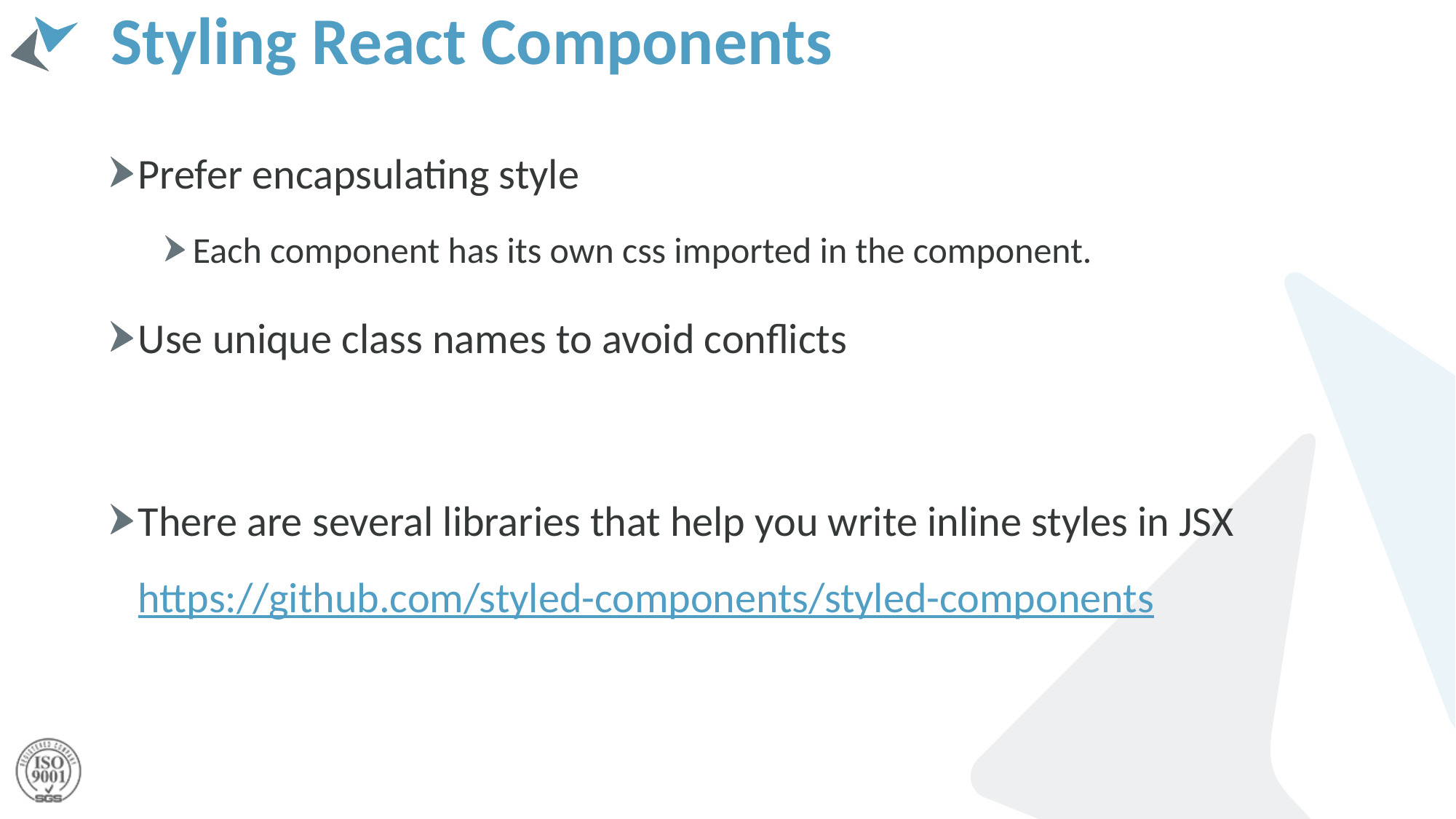

# Styling React Components
Prefer encapsulating style
Each component has its own css imported in the component.
Use unique class names to avoid conflicts

There are several libraries that help you write inline styles in JSX https://github.com/styled-components/styled-components